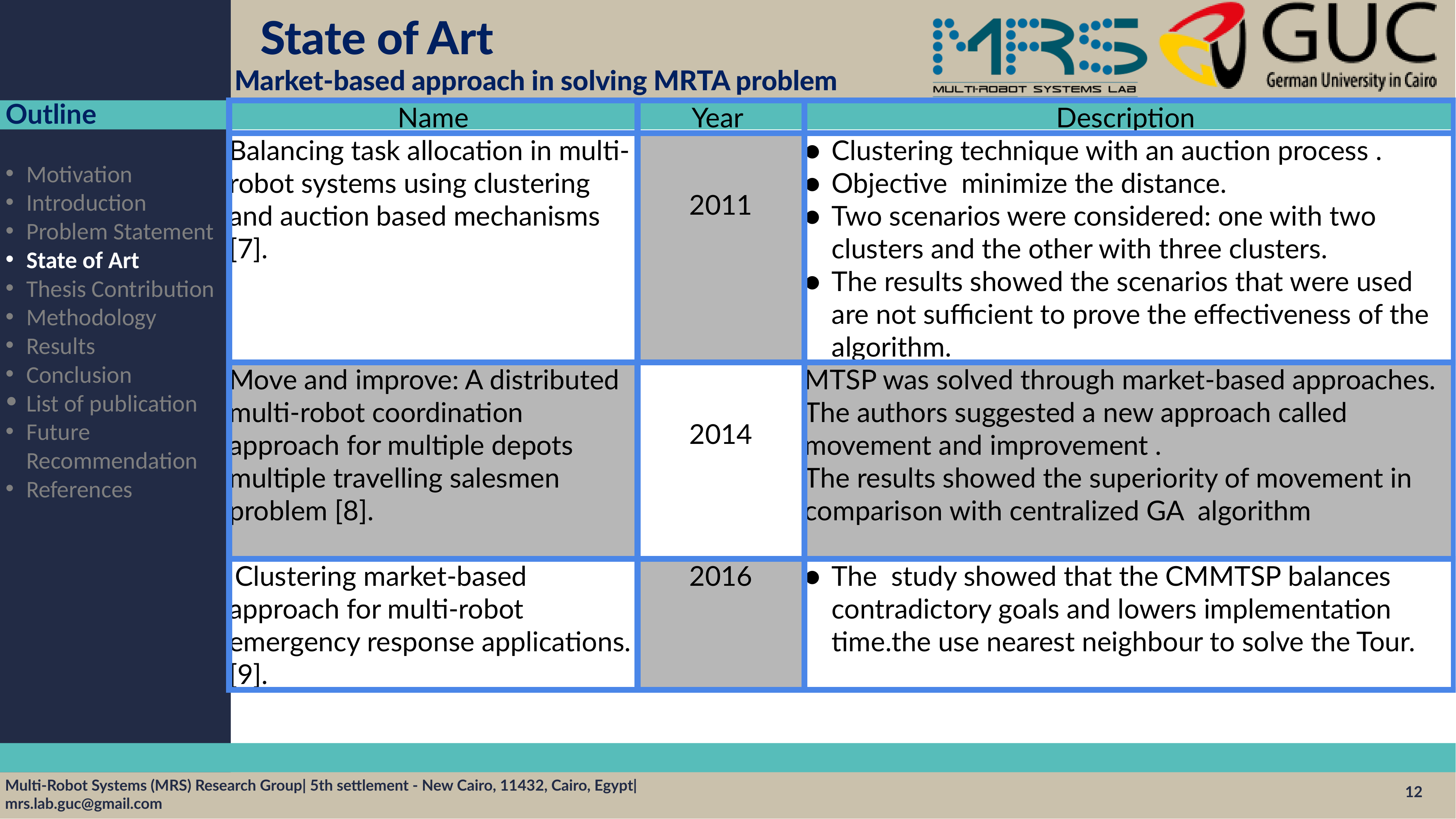

# State of Art
Market-based approach in solving MRTA problem
Outline
| Name | Year | Description |
| --- | --- | --- |
| Balancing task allocation in multi-robot systems using clustering and auction based mechanisms [7]. | 2011 | Clustering technique with an auction process . Objective minimize the distance. Two scenarios were considered: one with two clusters and the other with three clusters. The results showed the scenarios that were used are not sufficient to prove the effectiveness of the algorithm. |
| Move and improve: A distributed multi-robot coordination approach for multiple depots multiple travelling salesmen problem [8]. | 2014 | MTSP was solved through market-based approaches. The authors suggested a new approach called movement and improvement . The results showed the superiority of movement in comparison with centralized GA algorithm |
| Clustering market-based approach for multi-robot emergency response applications. [9]. | 2016 | The study showed that the CMMTSP balances contradictory goals and lowers implementation time.the use nearest neighbour to solve the Tour. |
Motivation
Introduction
Problem Statement
State of Art
Thesis Contribution
Methodology
Results
Conclusion
List of publication
Future Recommendation
References

12